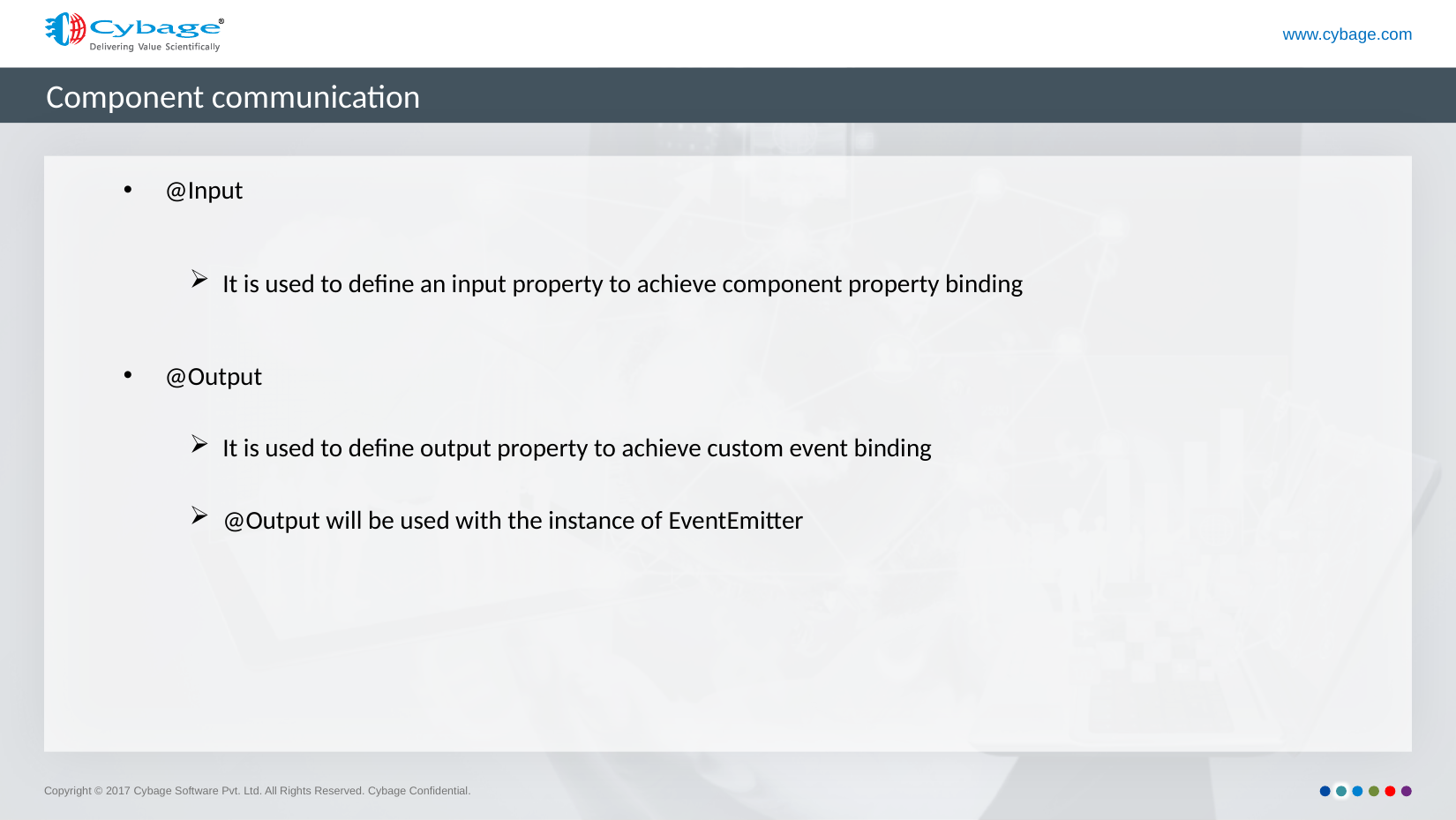

# Component communication
@Input

It is used to define an input property to achieve component property binding

@Output

It is used to define output property to achieve custom event binding

@Output will be used with the instance of EventEmitter